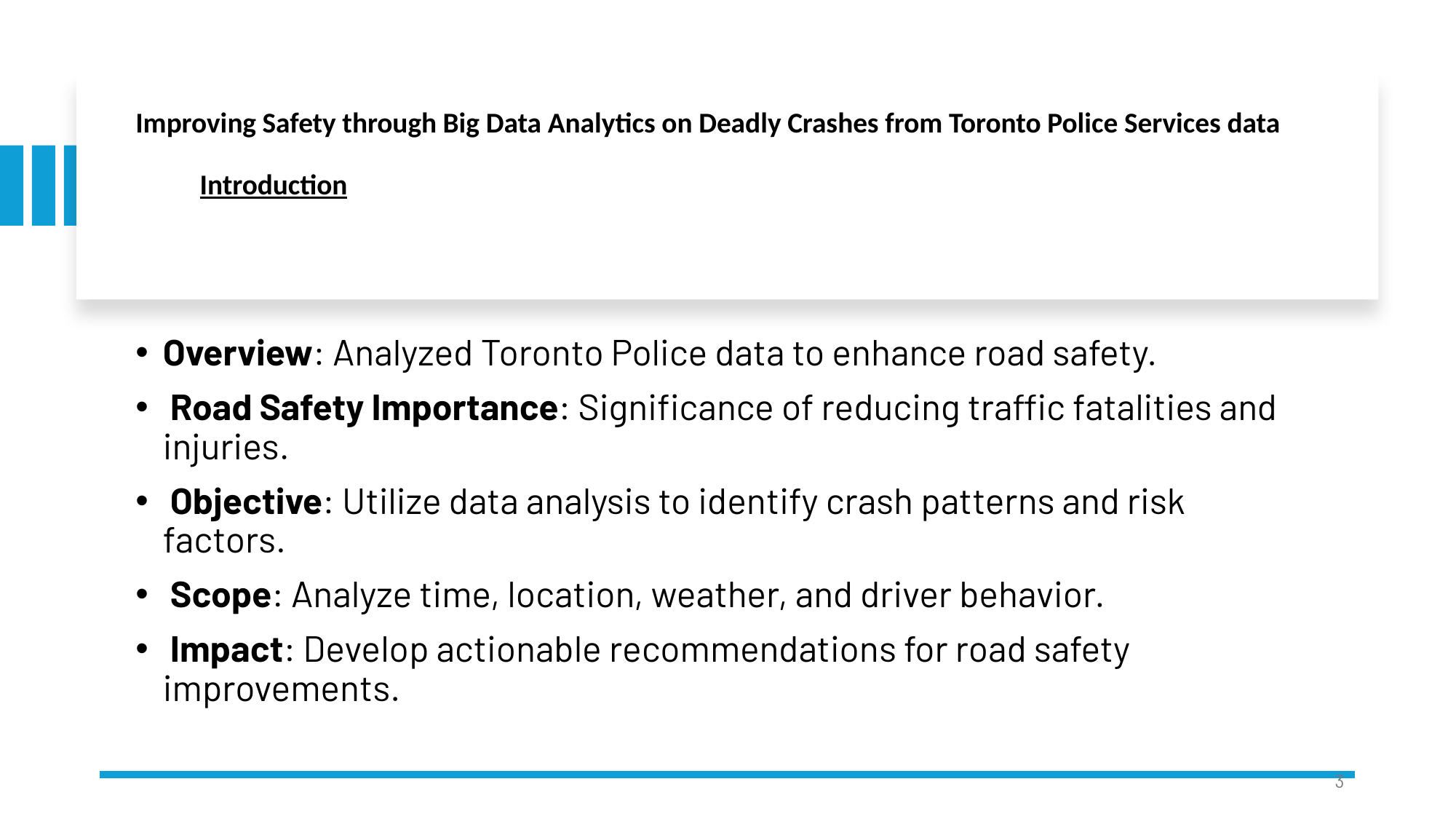

# Improving Safety through Big Data Analytics on Deadly Crashes from Toronto Police Services data Introduction

Overview: Analyzed Toronto Police data to enhance road safety.
 Road Safety Importance: Significance of reducing traffic fatalities and injuries.
 Objective: Utilize data analysis to identify crash patterns and risk factors.
 Scope: Analyze time, location, weather, and driver behavior.
 Impact: Develop actionable recommendations for road safety improvements.
3